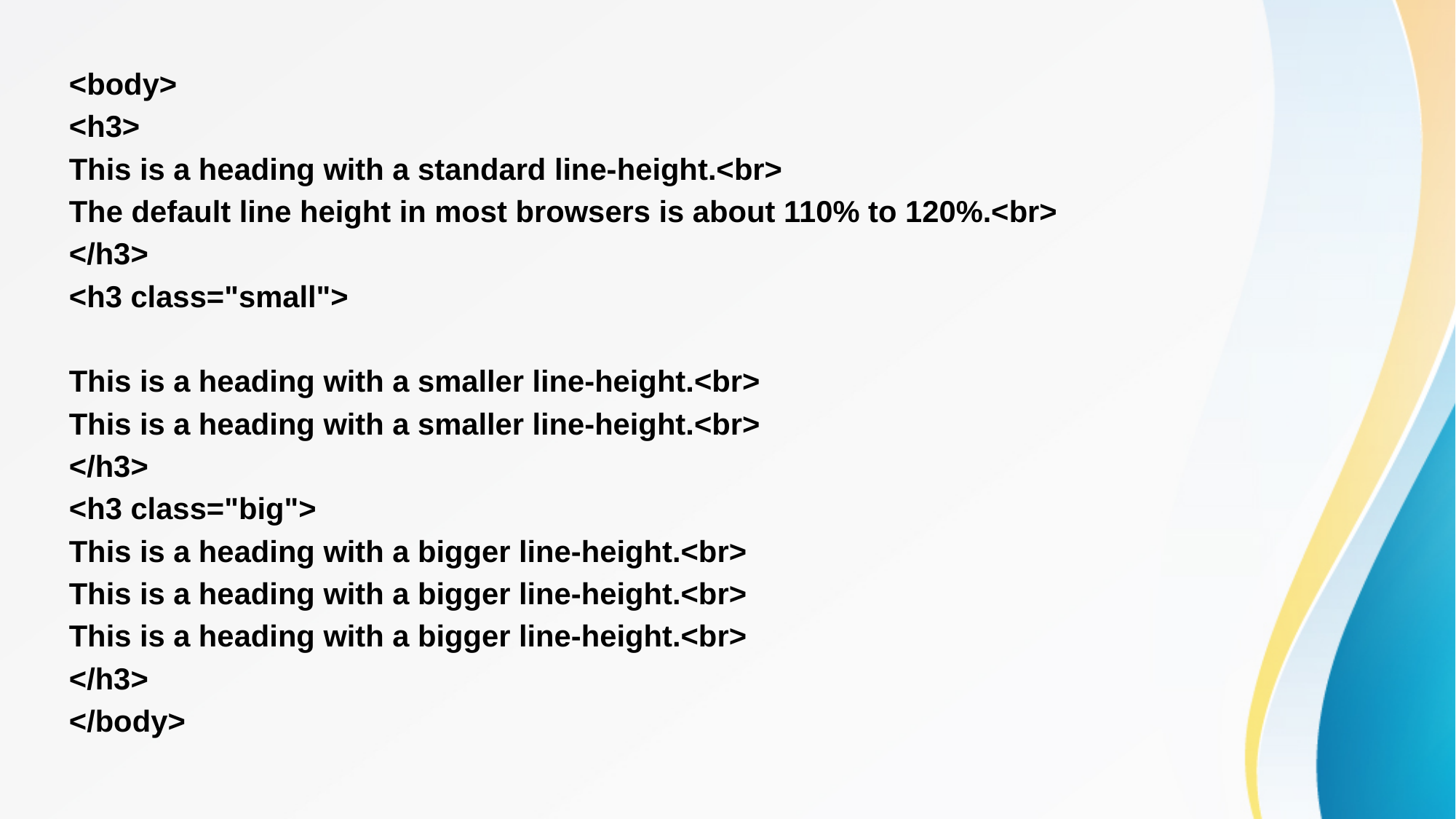

<body>
<h3>
This is a heading with a standard line-height.<br>
The default line height in most browsers is about 110% to 120%.<br>
</h3>
<h3 class="small">

This is a heading with a smaller line-height.<br>
This is a heading with a smaller line-height.<br>
</h3>
<h3 class="big">
This is a heading with a bigger line-height.<br>
This is a heading with a bigger line-height.<br>
This is a heading with a bigger line-height.<br>
</h3>
</body>